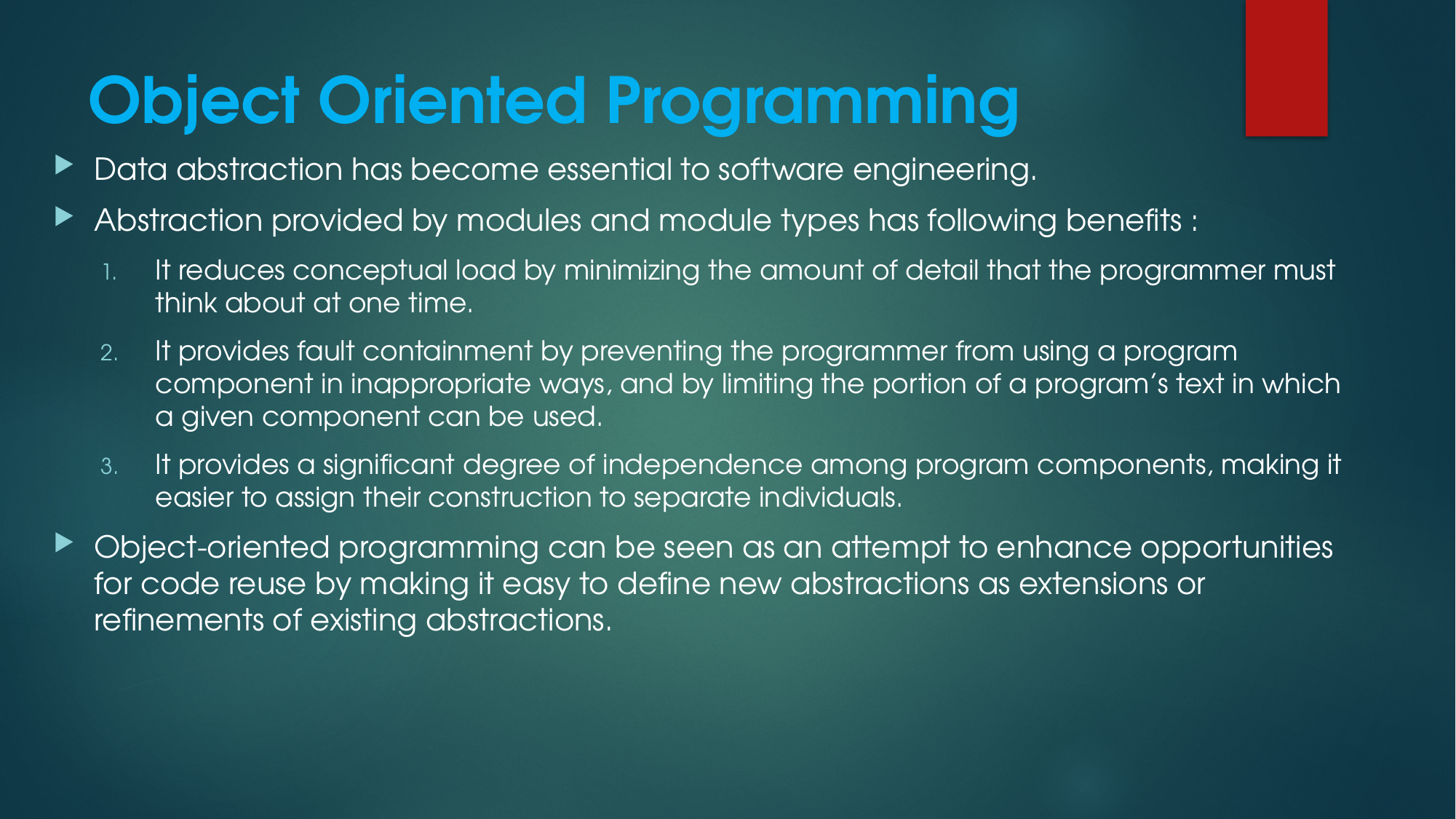

# Object Oriented Programming
Data abstraction has become essential to software engineering.
Abstraction provided by modules and module types has following benefits :
It reduces conceptual load by minimizing the amount of detail that the programmer must think about at one time.
It provides fault containment by preventing the programmer from using a program component in inappropriate ways, and by limiting the portion of a program’s text in which a given component can be used.
It provides a significant degree of independence among program components, making it easier to assign their construction to separate individuals.
Object-oriented programming can be seen as an attempt to enhance opportunities for code reuse by making it easy to define new abstractions as extensions or refinements of existing abstractions.